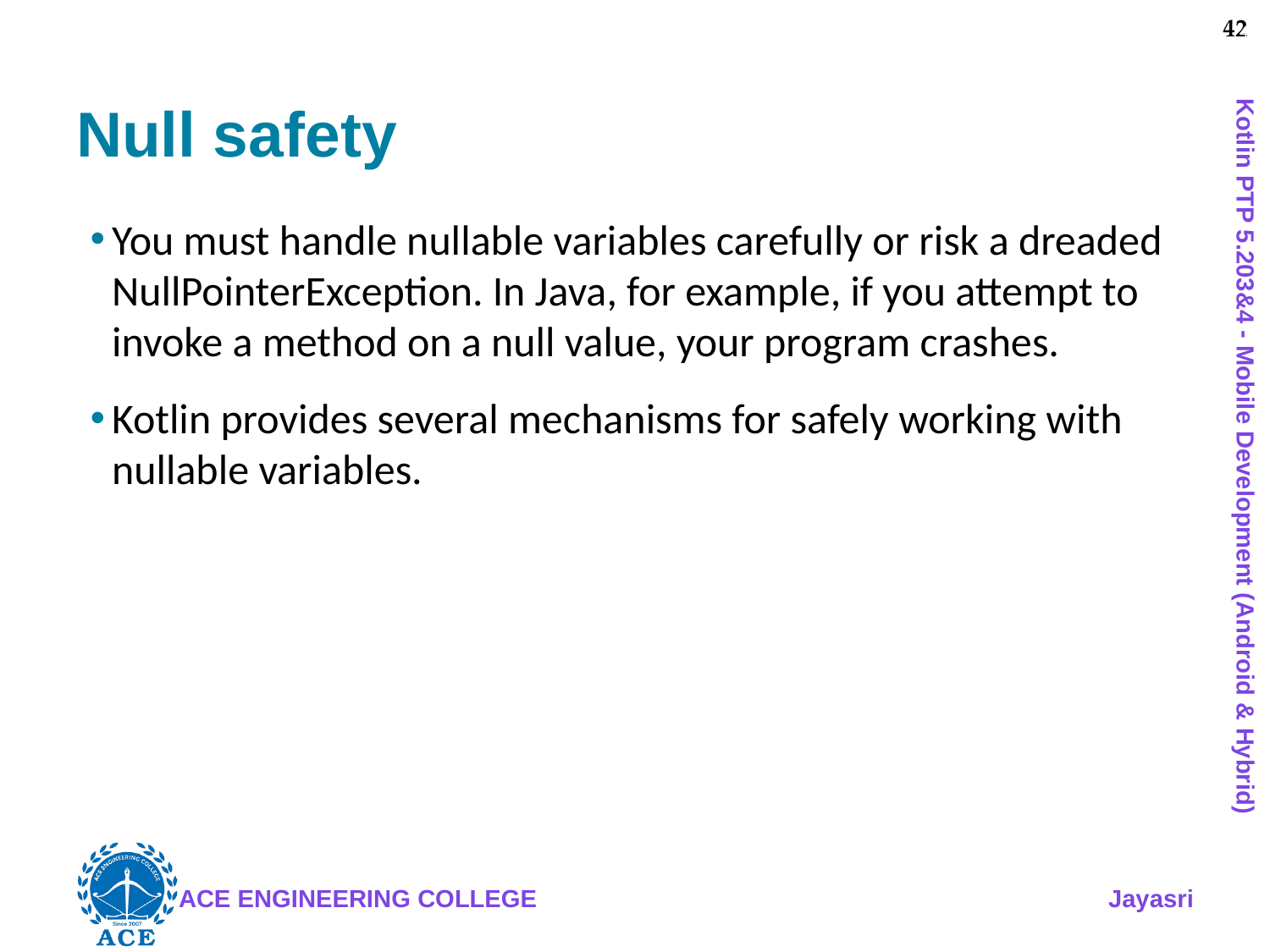

42
# Null safety
You must handle nullable variables carefully or risk a dreaded NullPointerException. In Java, for example, if you attempt to invoke a method on a null value, your program crashes.
Kotlin provides several mechanisms for safely working with nullable variables.